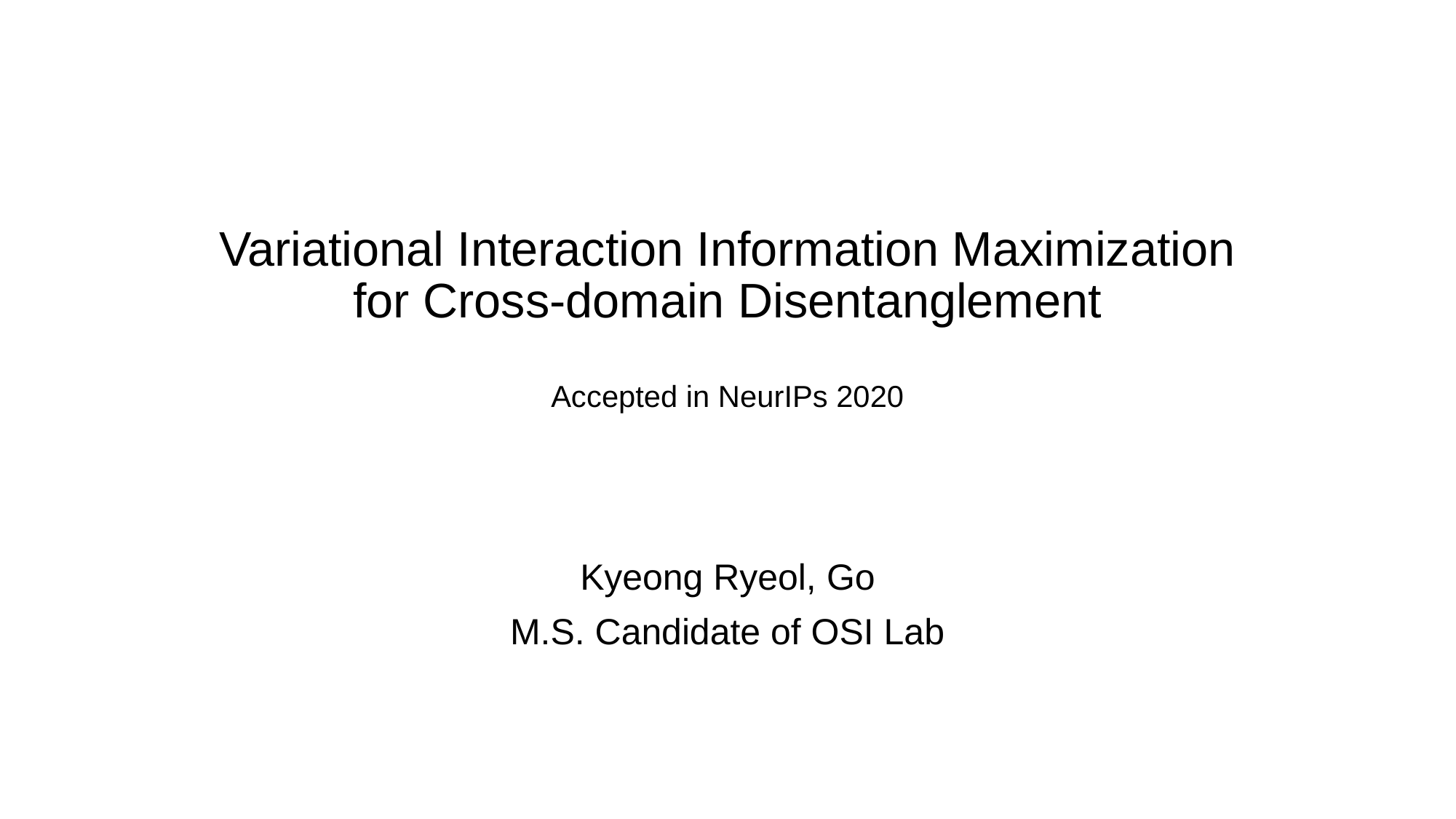

# Variational Interaction Information Maximization for Cross-domain Disentanglement Accepted in NeurIPs 2020
Kyeong Ryeol, Go
M.S. Candidate of OSI Lab